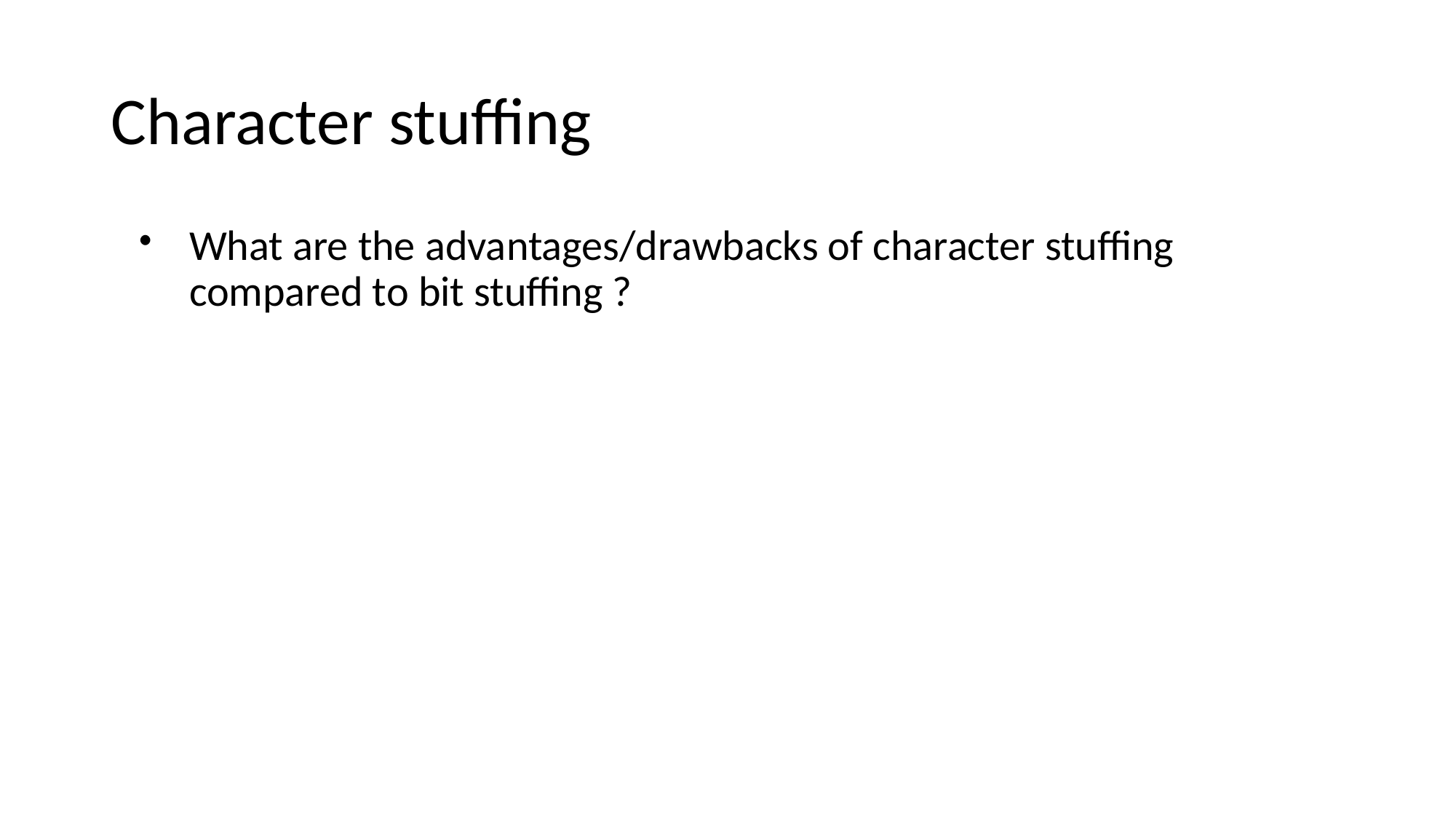

# Character stuffing
What are the advantages/drawbacks of character stuffing compared to bit stuffing ?